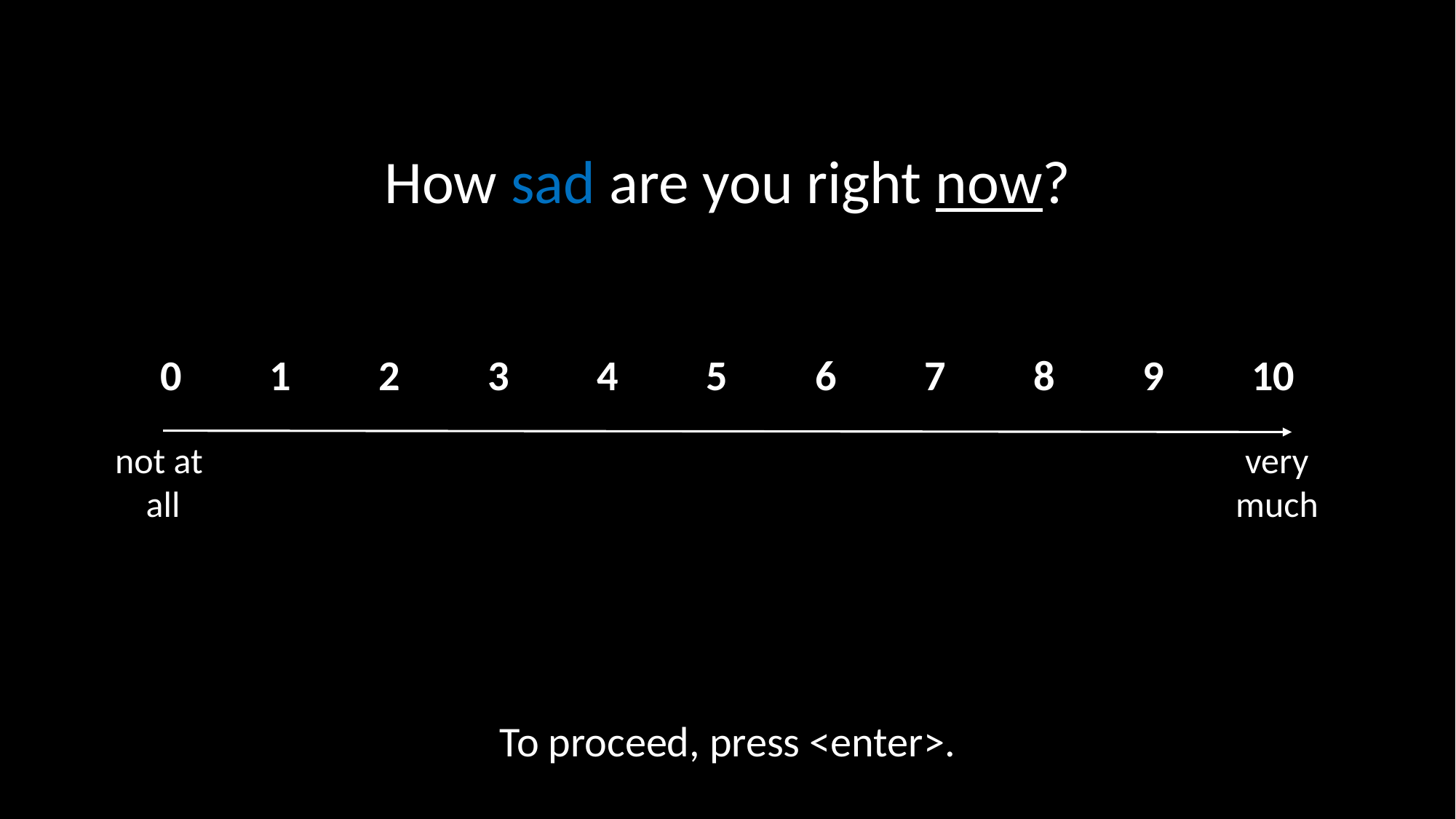

How sad are you right now?

0	1	2	3	4	5	6	7	8	9	10

To proceed, press <enter>.

not at
all
very
much